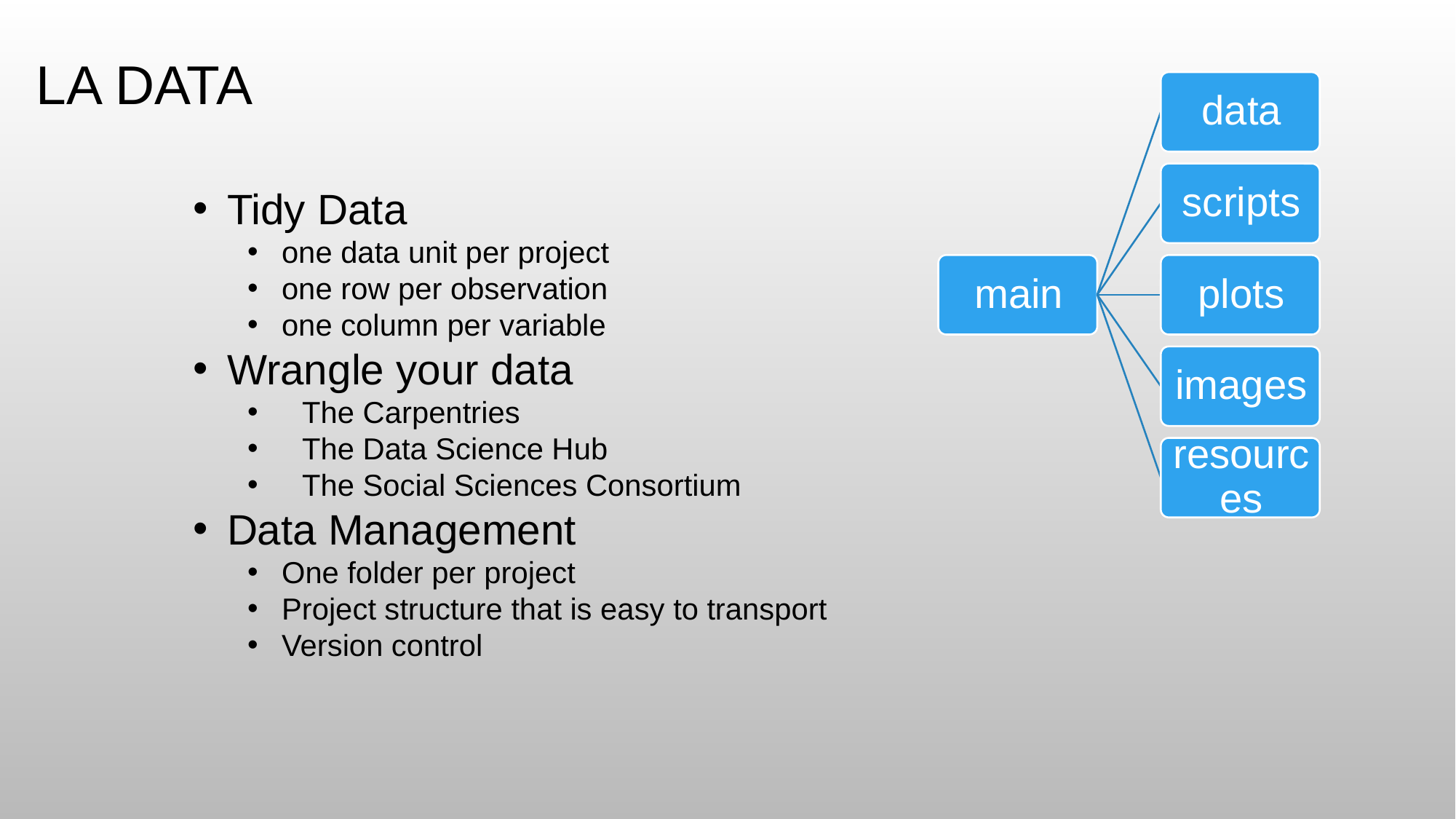

# la data
main

data

scripts

plots

images

resources
Tidy Data
one data unit per project
one row per observation
one column per variable
Wrangle your data
The Carpentries
The Data Science Hub
The Social Sciences Consortium
Data Management
One folder per project
Project structure that is easy to transport
Version control